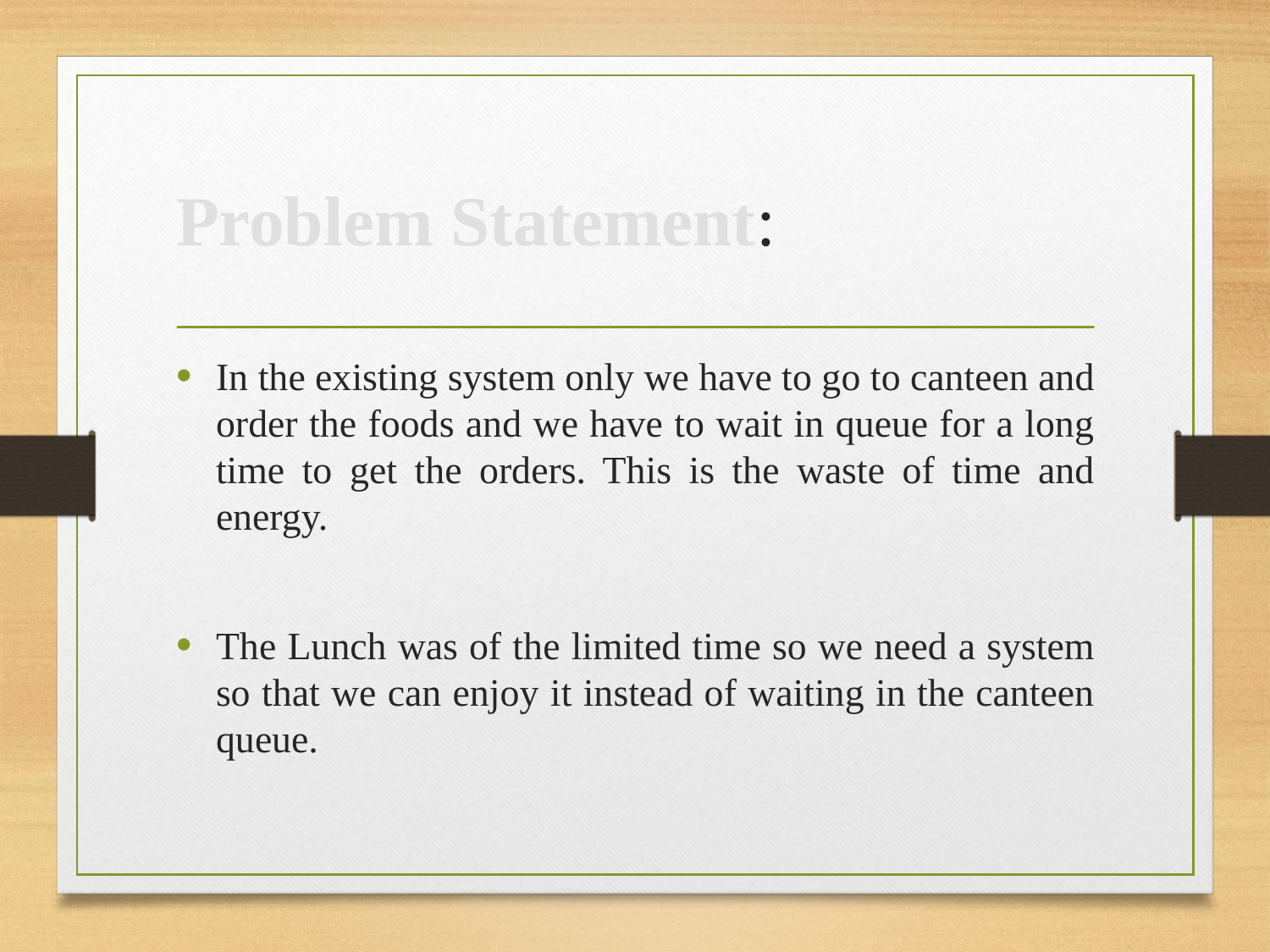

# Problem Statement:
In the existing system only we have to go to canteen and order the foods and we have to wait in queue for a long time to get the orders. This is the waste of time and energy.

The Lunch was of the limited time so we need a system so that we can enjoy it instead of waiting in the canteen queue.